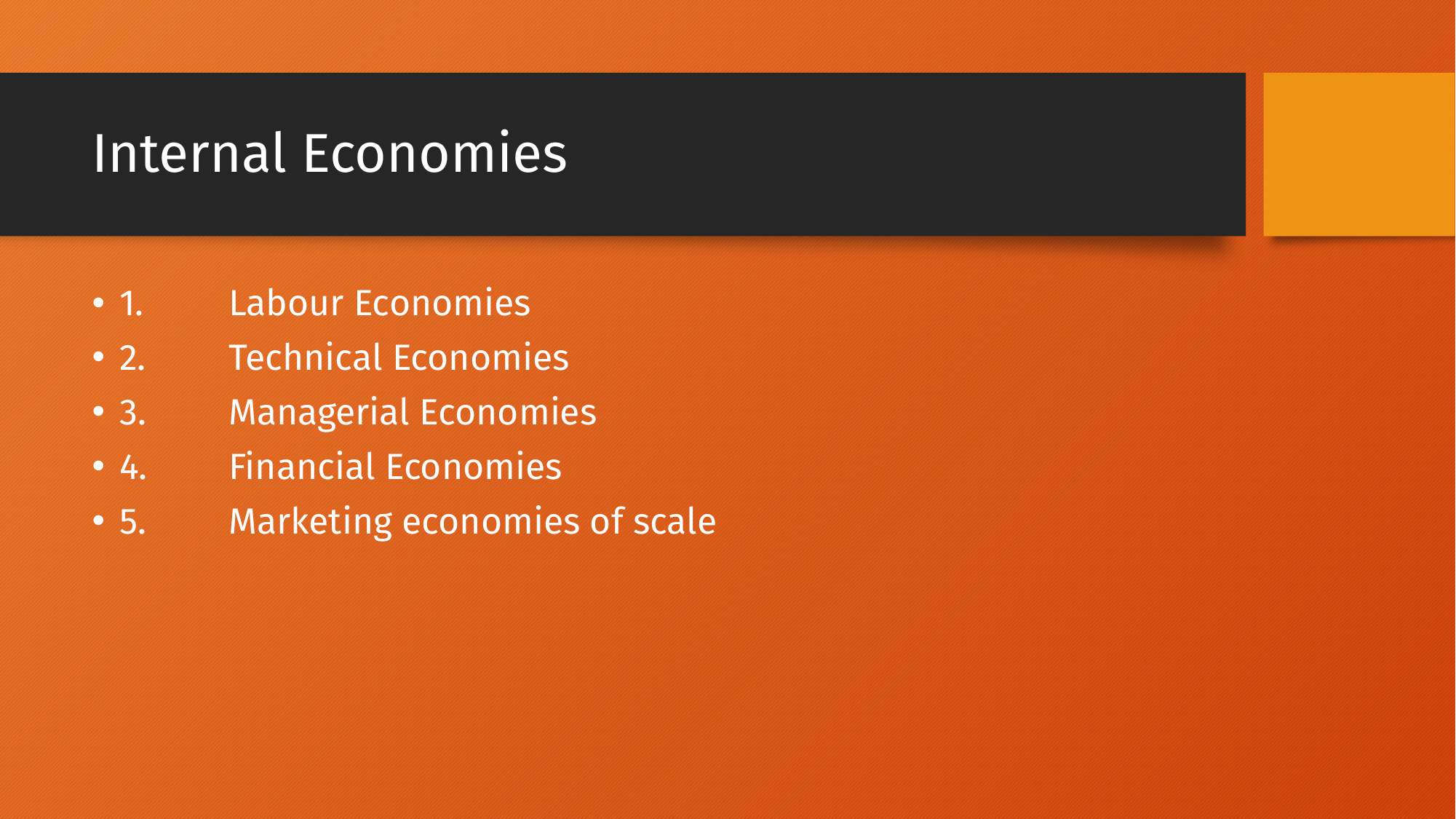

# Internal Economies
1.	Labour Economies
2.	Technical Economies
3.	Managerial Economies
4.	Financial Economies
5.	Marketing economies of scale